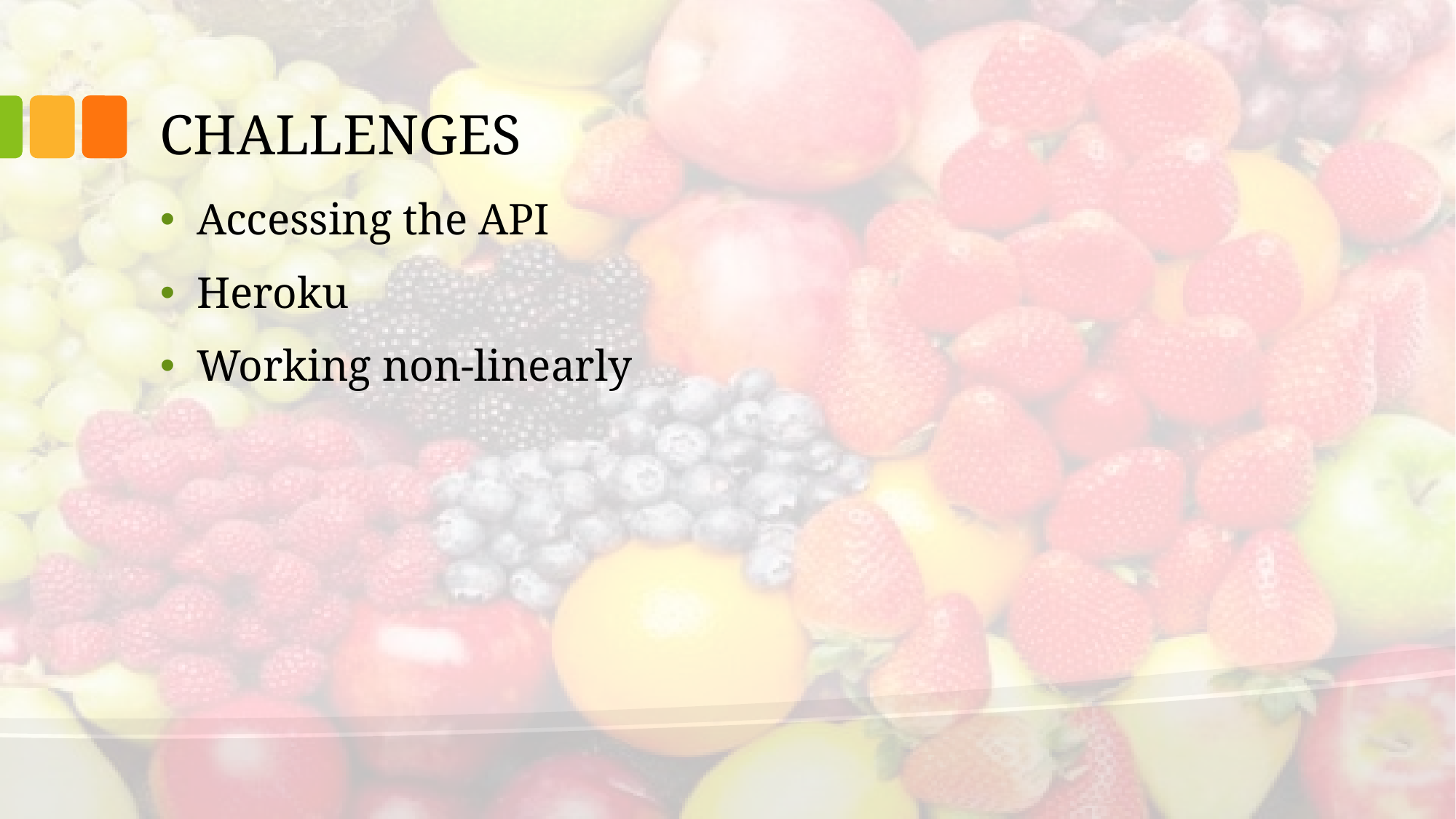

# CHALLENGES
Accessing the API
Heroku
Working non-linearly